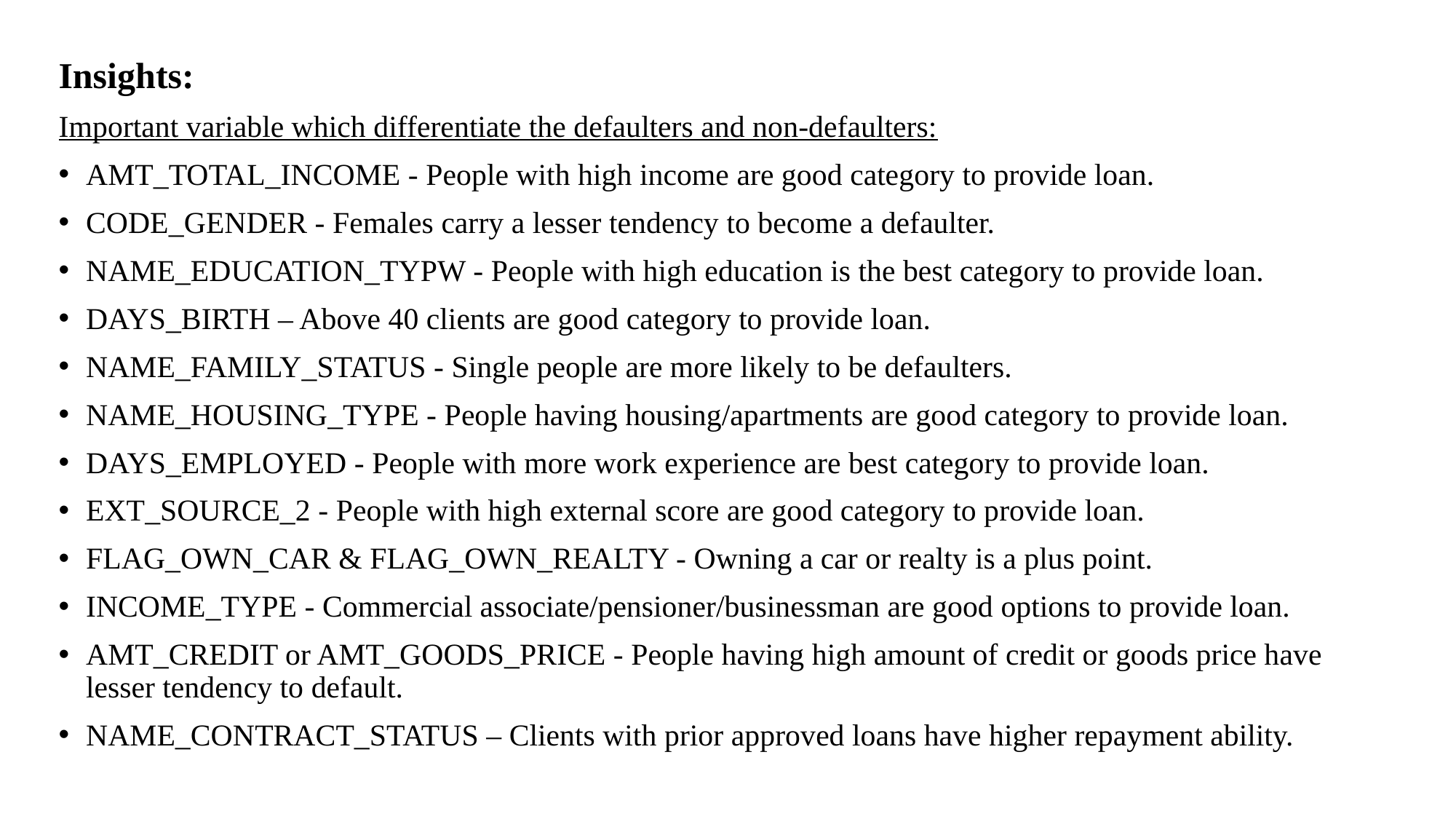

Insights:
Important variable which differentiate the defaulters and non-defaulters:
AMT_TOTAL_INCOME - People with high income are good category to provide loan.
CODE_GENDER - Females carry a lesser tendency to become a defaulter.
NAME_EDUCATION_TYPW - People with high education is the best category to provide loan.
DAYS_BIRTH – Above 40 clients are good category to provide loan.
NAME_FAMILY_STATUS - Single people are more likely to be defaulters.
NAME_HOUSING_TYPE - People having housing/apartments are good category to provide loan.
DAYS_EMPLOYED - People with more work experience are best category to provide loan.
EXT_SOURCE_2 - People with high external score are good category to provide loan.
FLAG_OWN_CAR & FLAG_OWN_REALTY - Owning a car or realty is a plus point.
INCOME_TYPE - Commercial associate/pensioner/businessman are good options to provide loan.
AMT_CREDIT or AMT_GOODS_PRICE - People having high amount of credit or goods price have lesser tendency to default.
NAME_CONTRACT_STATUS – Clients with prior approved loans have higher repayment ability.